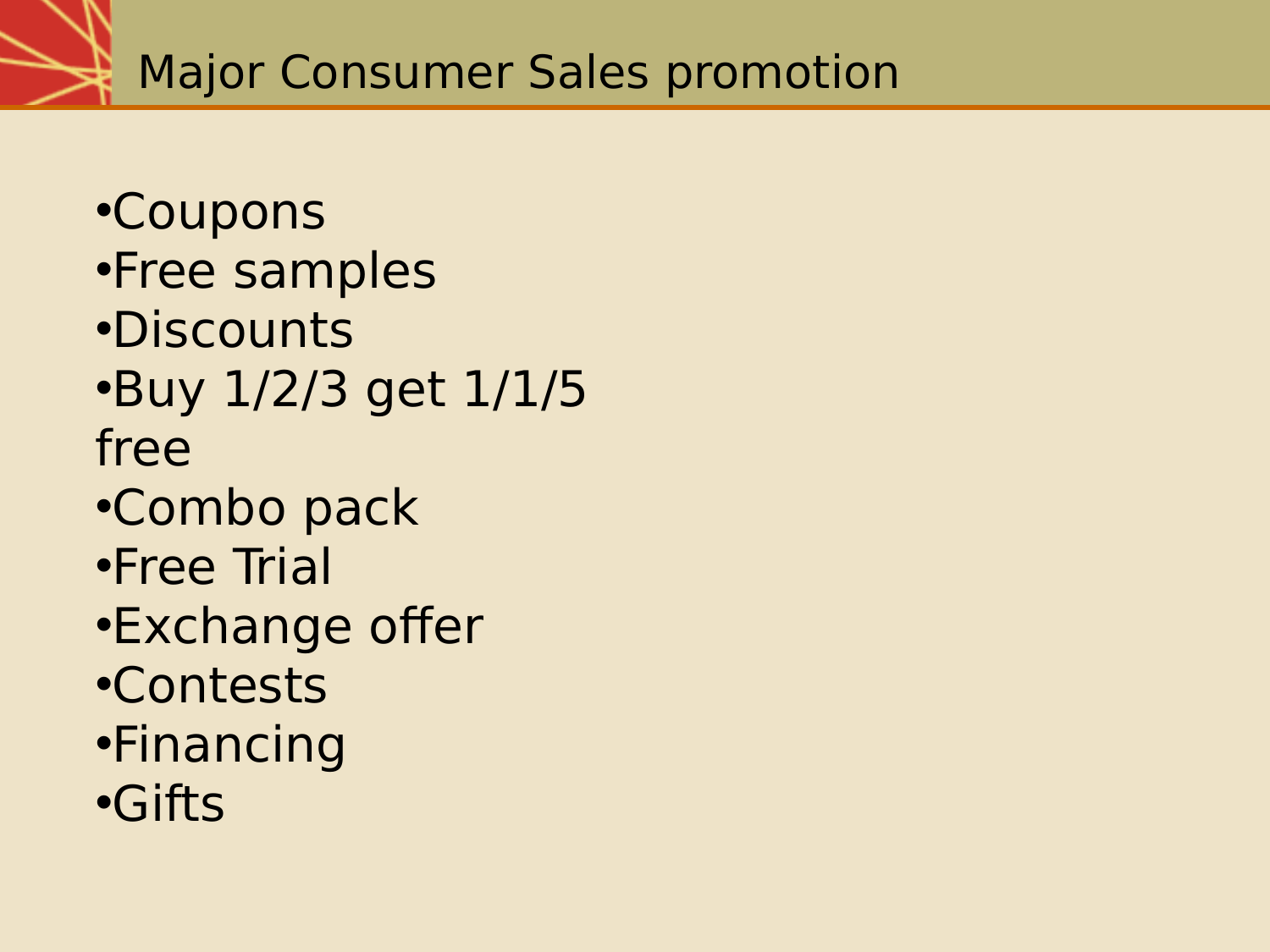

# Major Consumer Sales promotion
Coupons
Free samples
Discounts
Buy 1/2/3 get 1/1/5 free
Combo pack
Free Trial
Exchange offer
Contests
Financing
Gifts